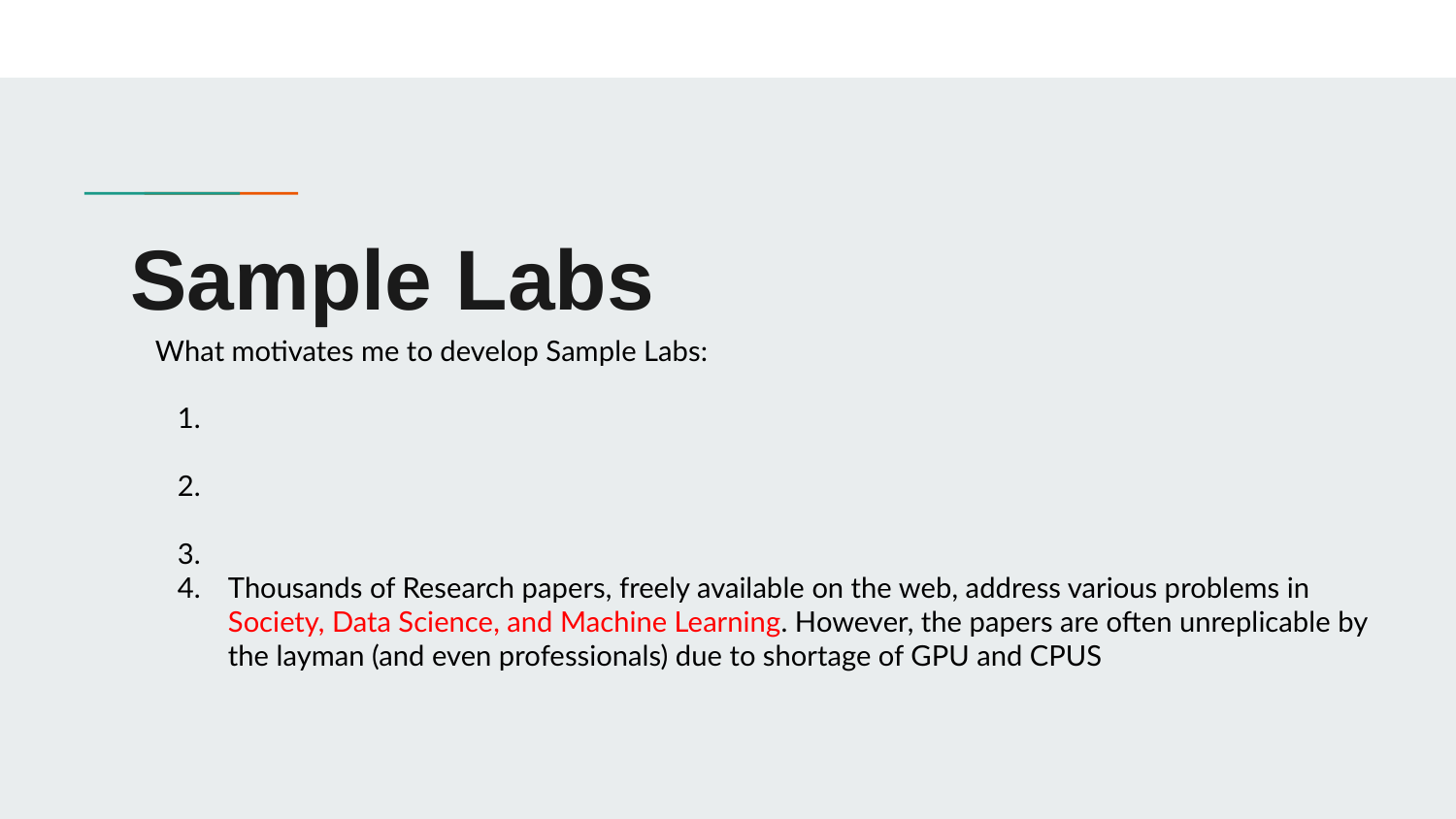

# Sample Labs
What motivates me to develop Sample Labs:

Thousands of Research papers, freely available on the web, address various problems in Society, Data Science, and Machine Learning. However, the papers are often unreplicable by the layman (and even professionals) due to shortage of GPU and CPUS